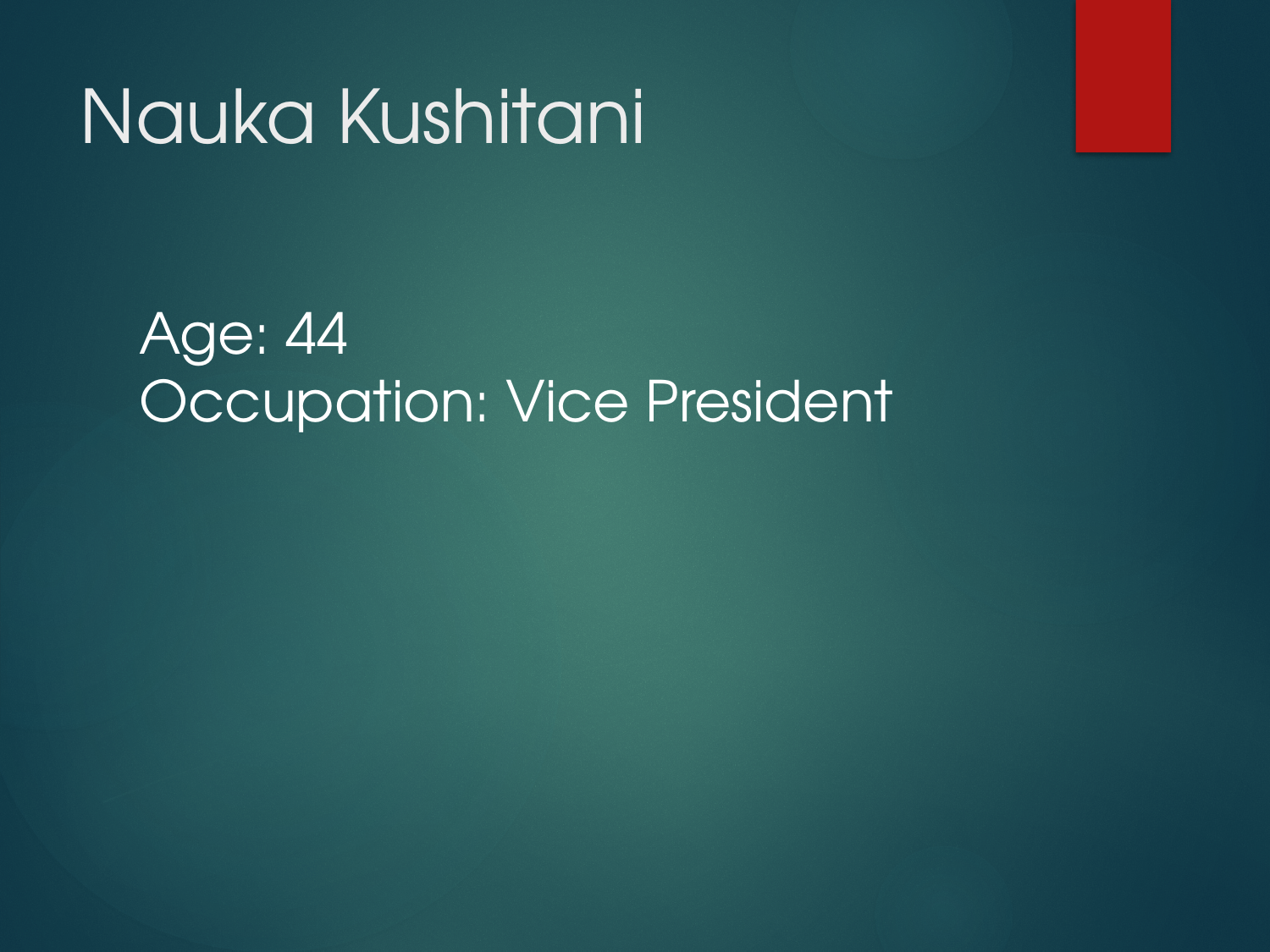

# Nauka Kushitani

Age: 44
Occupation: Vice President